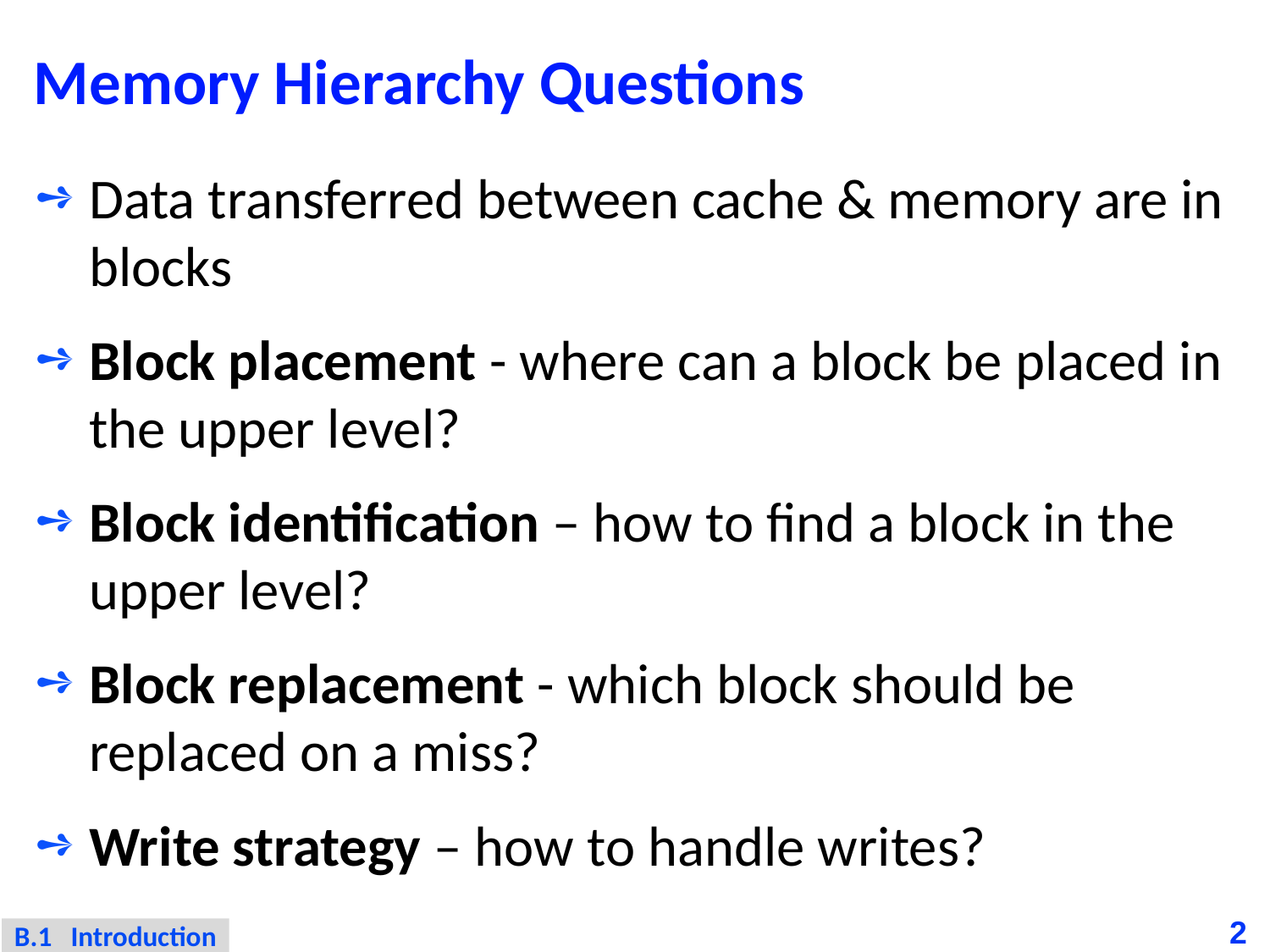

# Memory Hierarchy Questions
Data transferred between cache & memory are in blocks
Block placement - where can a block be placed in the upper level?
Block identification – how to find a block in the upper level?
Block replacement - which block should be replaced on a miss?
Write strategy – how to handle writes?
2
B.1   Introduction